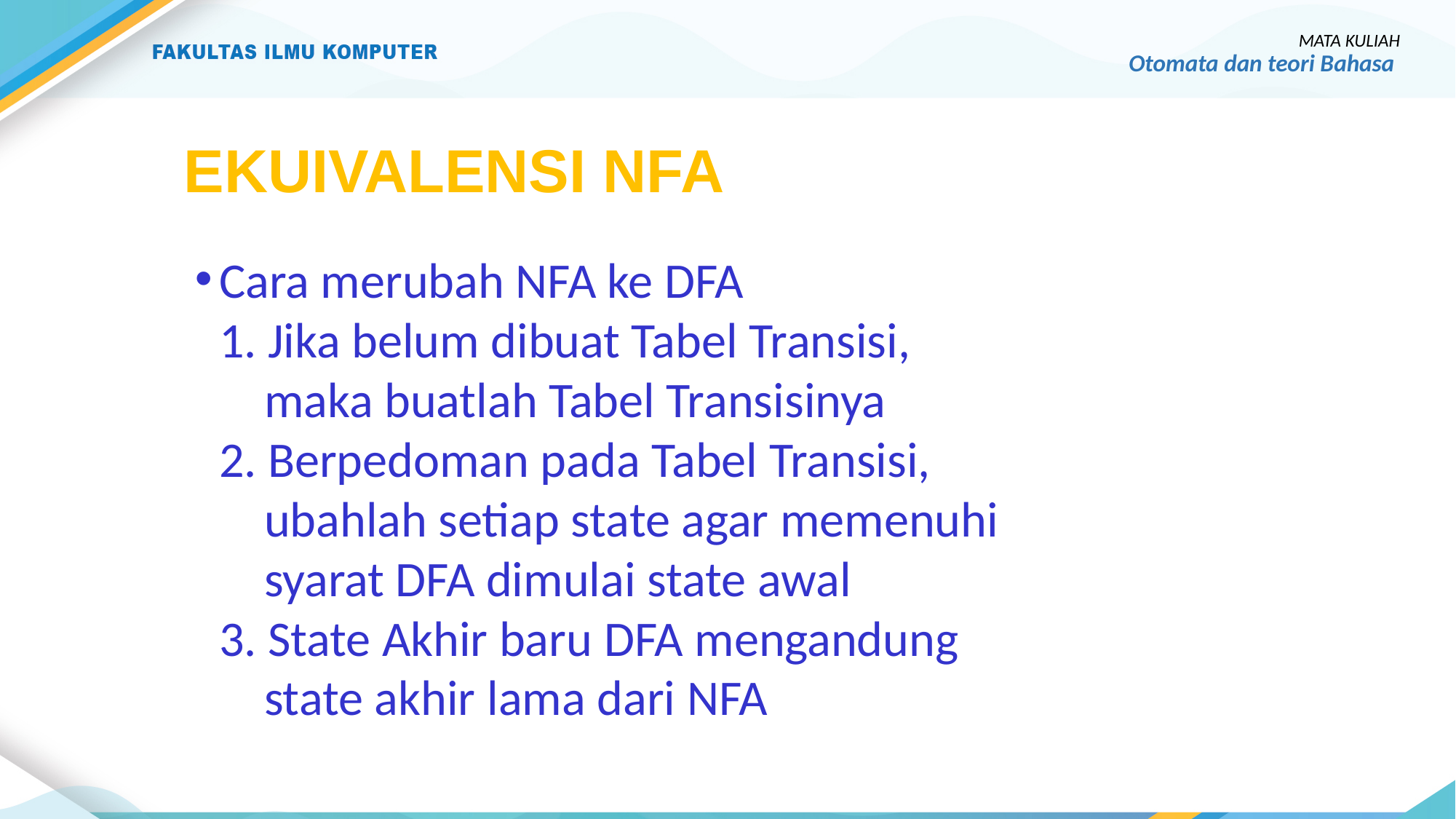

MATA KULIAH
Otomata dan teori Bahasa
# EKUIVALENSI NFA
Cara merubah NFA ke DFA
	1. Jika belum dibuat Tabel Transisi,
	    maka buatlah Tabel Transisinya
	2. Berpedoman pada Tabel Transisi,
	    ubahlah setiap state agar memenuhi
	    syarat DFA dimulai state awal
	3. State Akhir baru DFA mengandung
	    state akhir lama dari NFA